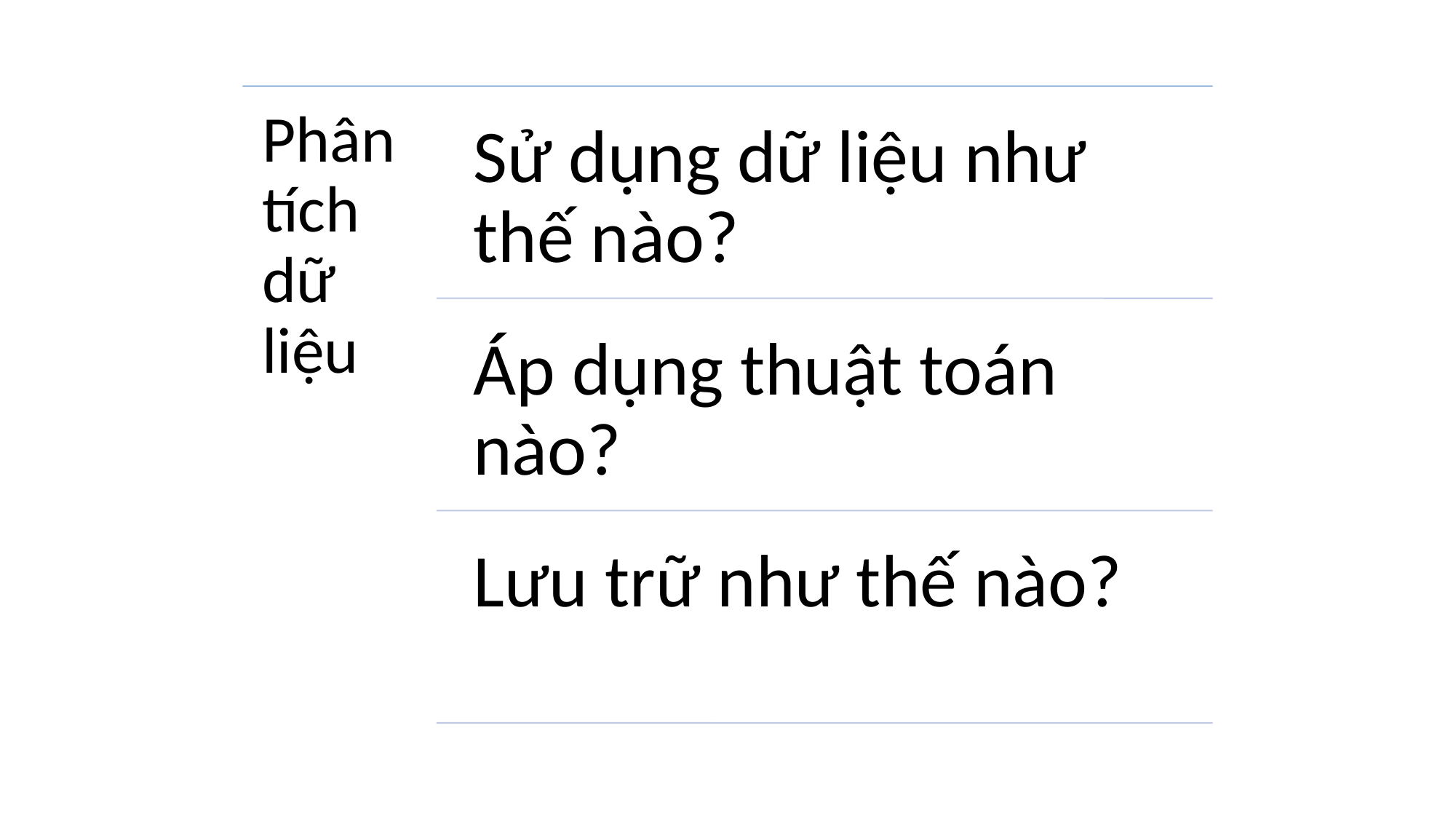

Phân tích dữ liệu
Sử dụng dữ liệu như thế nào?
Áp dụng thuật toán nào?
Lưu trữ như thế nào?